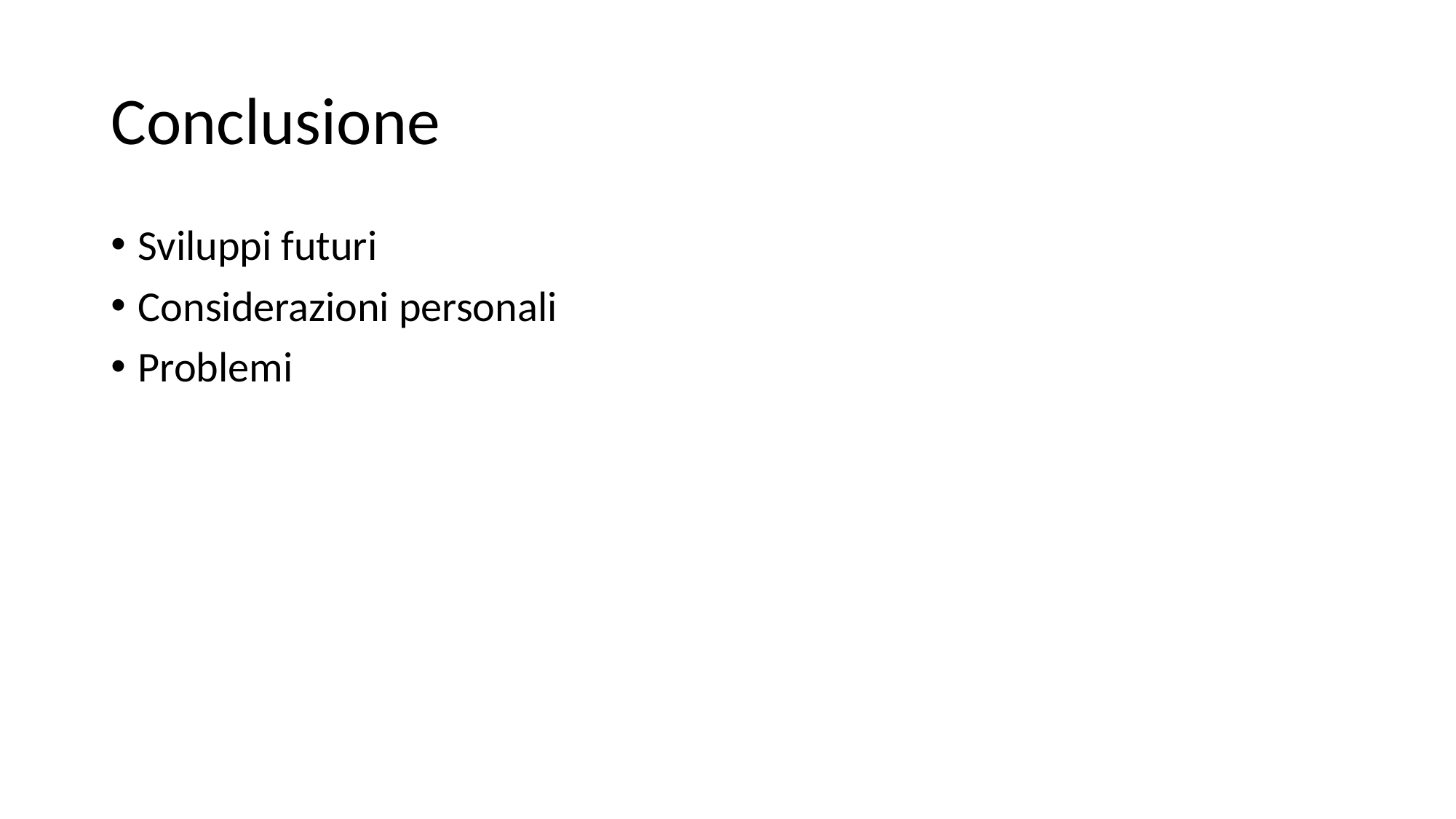

# Conclusione
Sviluppi futuri
Considerazioni personali
Problemi